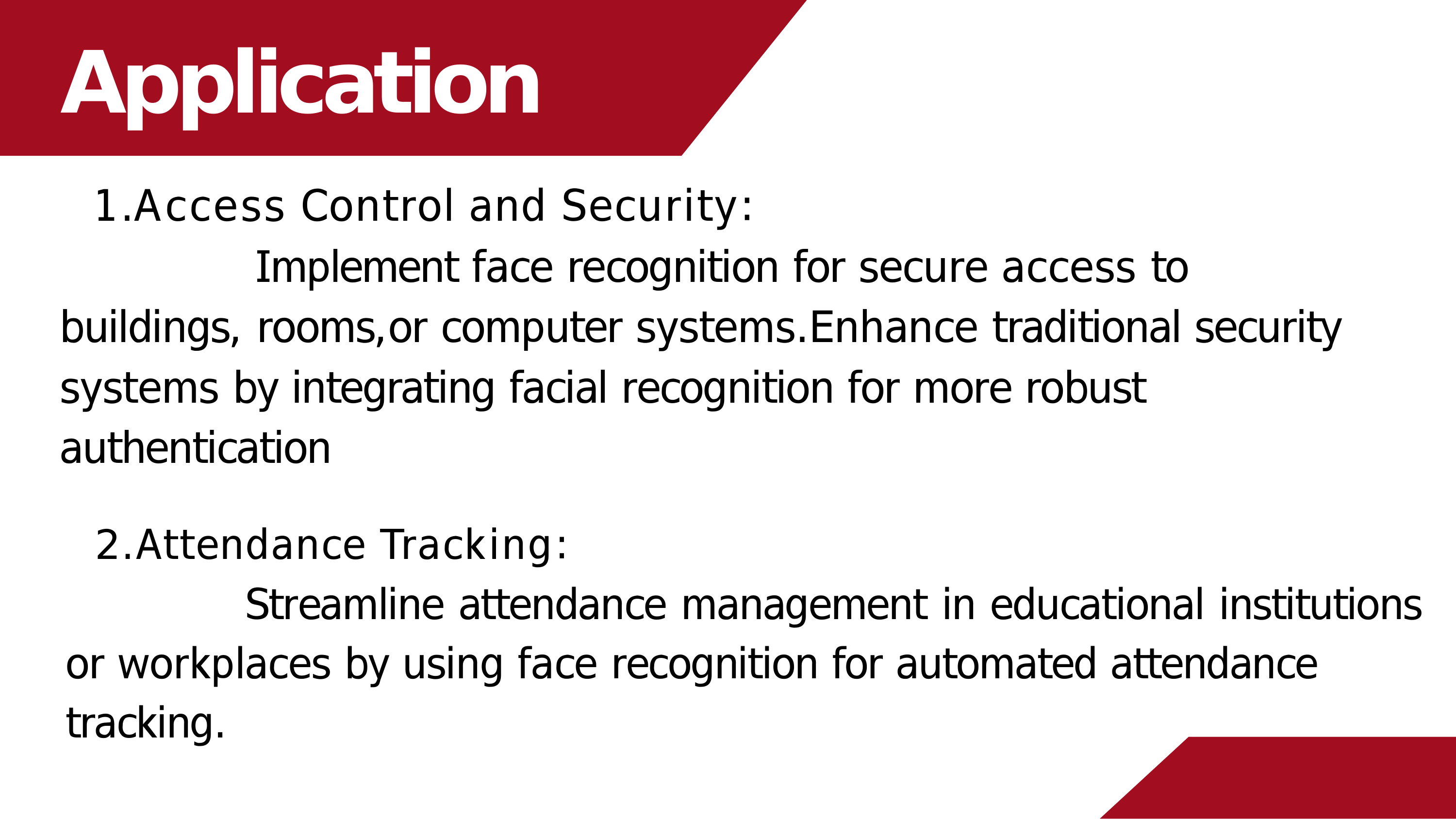

# Applications
Access Control and Security:
Implement face recognition for secure access to buildings, rooms,or computer systems.Enhance traditional security systems by integrating facial recognition for more robust authentication
Attendance Tracking:
Streamline attendance management in educational institutions or workplaces by using face recognition for automated attendance tracking.